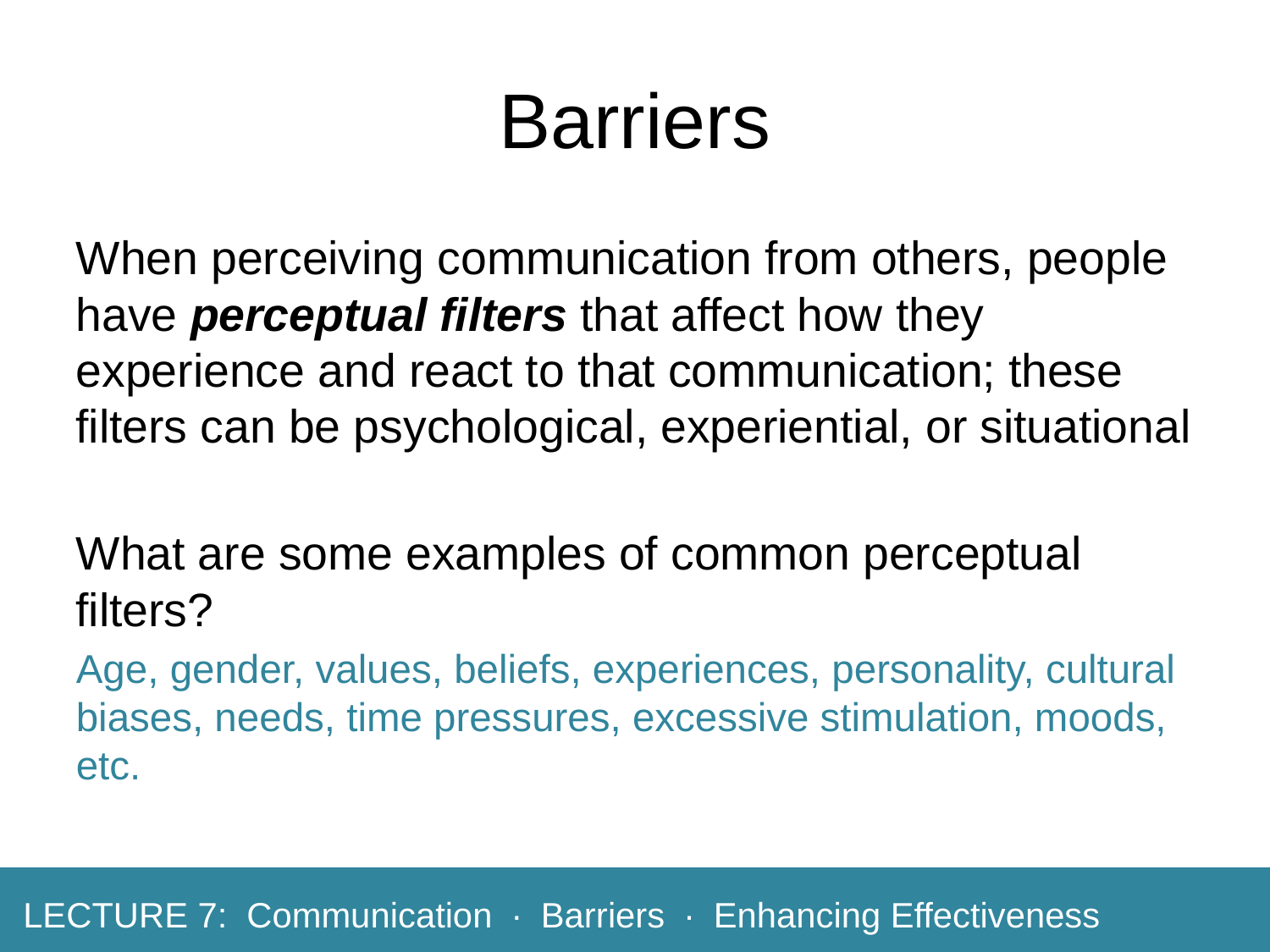

Barriers
When perceiving communication from others, people have perceptual filters that affect how they experience and react to that communication; these filters can be psychological, experiential, or situational

What are some examples of common perceptual filters?
Age, gender, values, beliefs, experiences, personality, cultural biases, needs, time pressures, excessive stimulation, moods, etc.

LECTURE 7:  Communication  ∙  Barriers  ∙  Enhancing Effectiveness